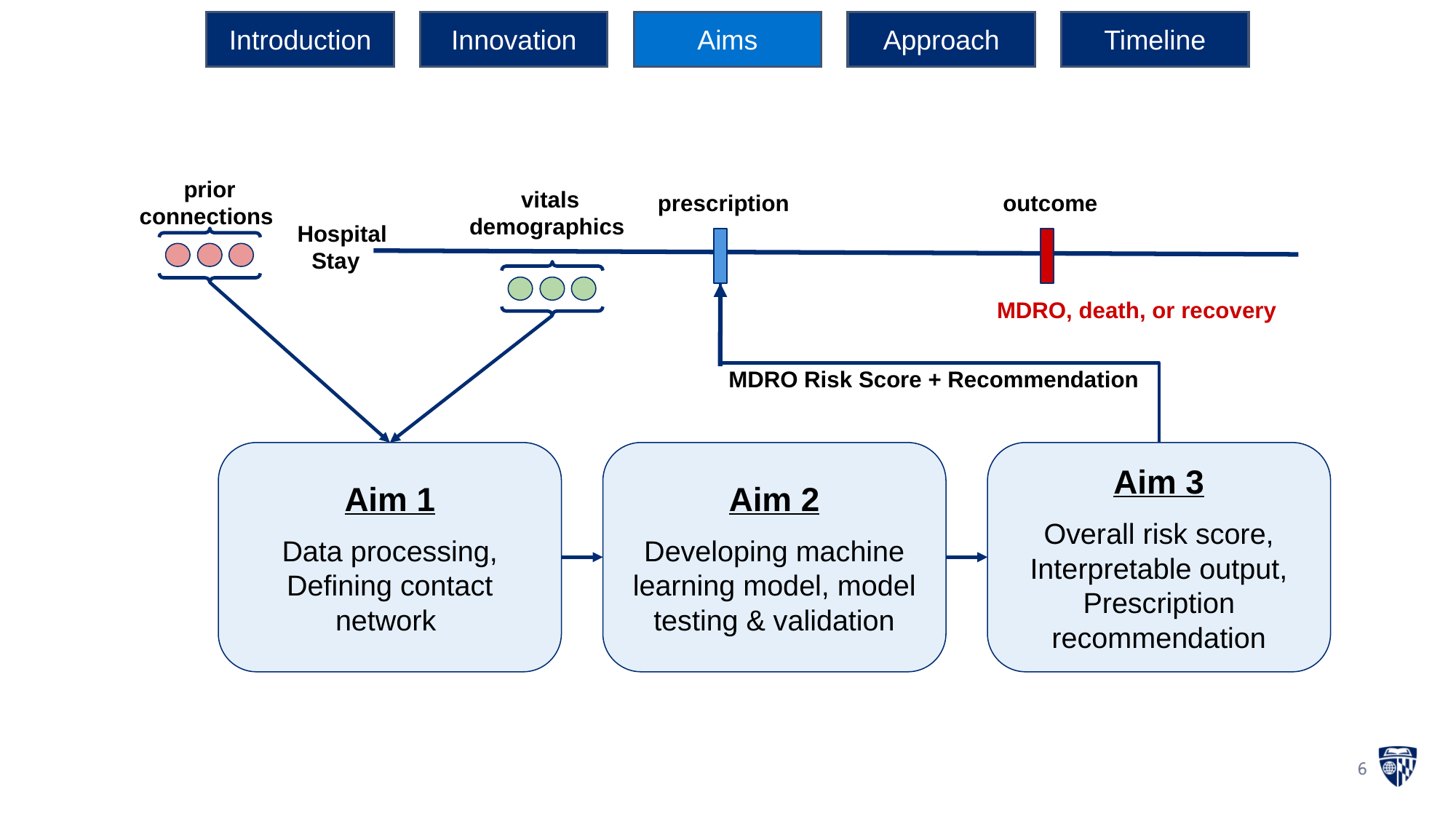

Introduction
Innovation
Aims
Approach
Timeline
prior connections
 vitals
demographics
 prescription
 outcome

Hospital Stay

 MDRO, death, or recovery
 MDRO Risk Score + Recommendation
Aim 1
Data processing, Defining contact network
Aim 2
Developing machine learning model, model testing & validation
Aim 3
Overall risk score, Interpretable output, Prescription recommendation
6